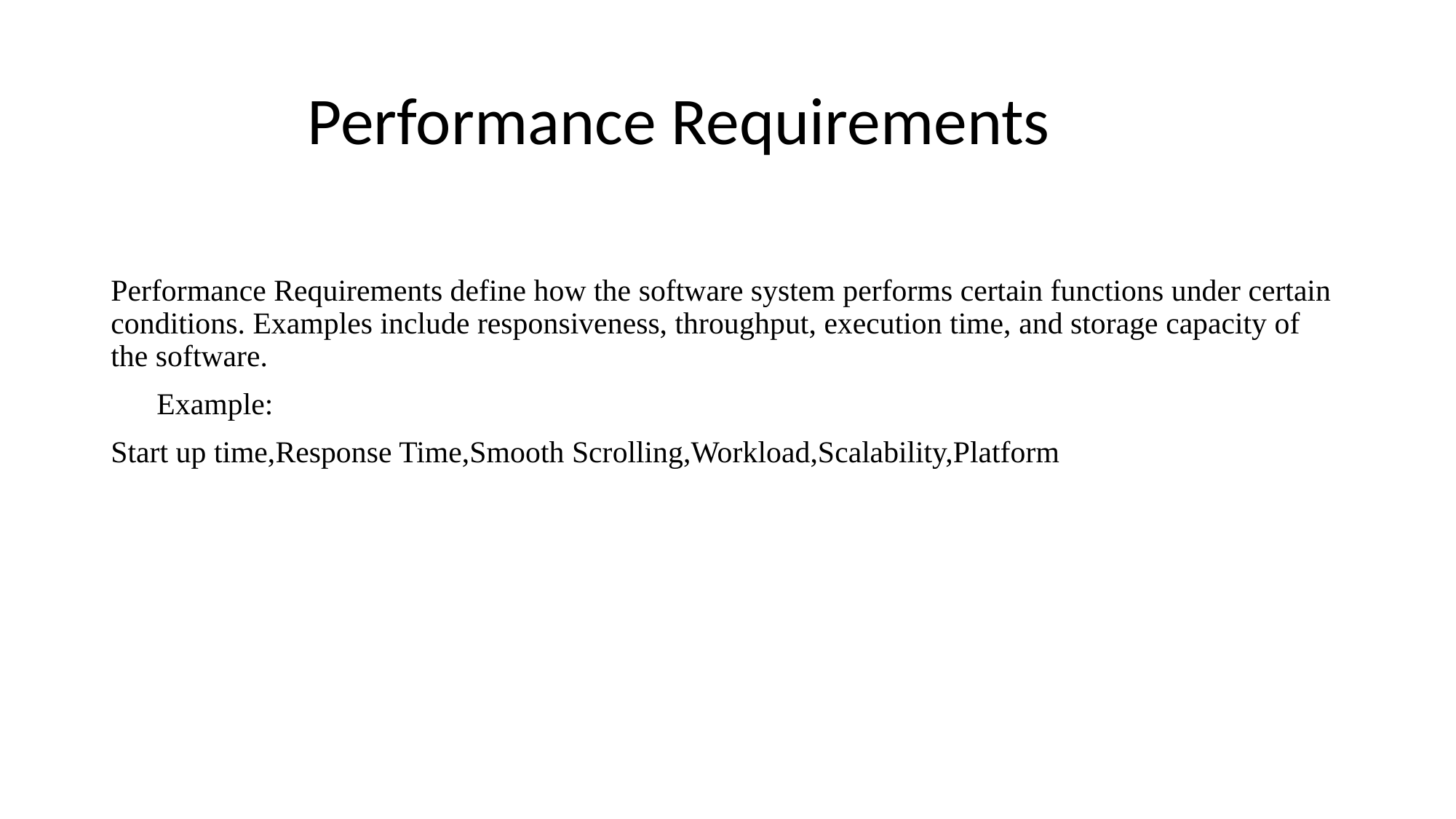

# Performance Requirements

Performance Requirements define how the software system performs certain functions under certain conditions. Examples include responsiveness, throughput, execution time, and storage capacity of the software.
      Example:
Start up time,Response Time,Smooth Scrolling,Workload,Scalability,Platform